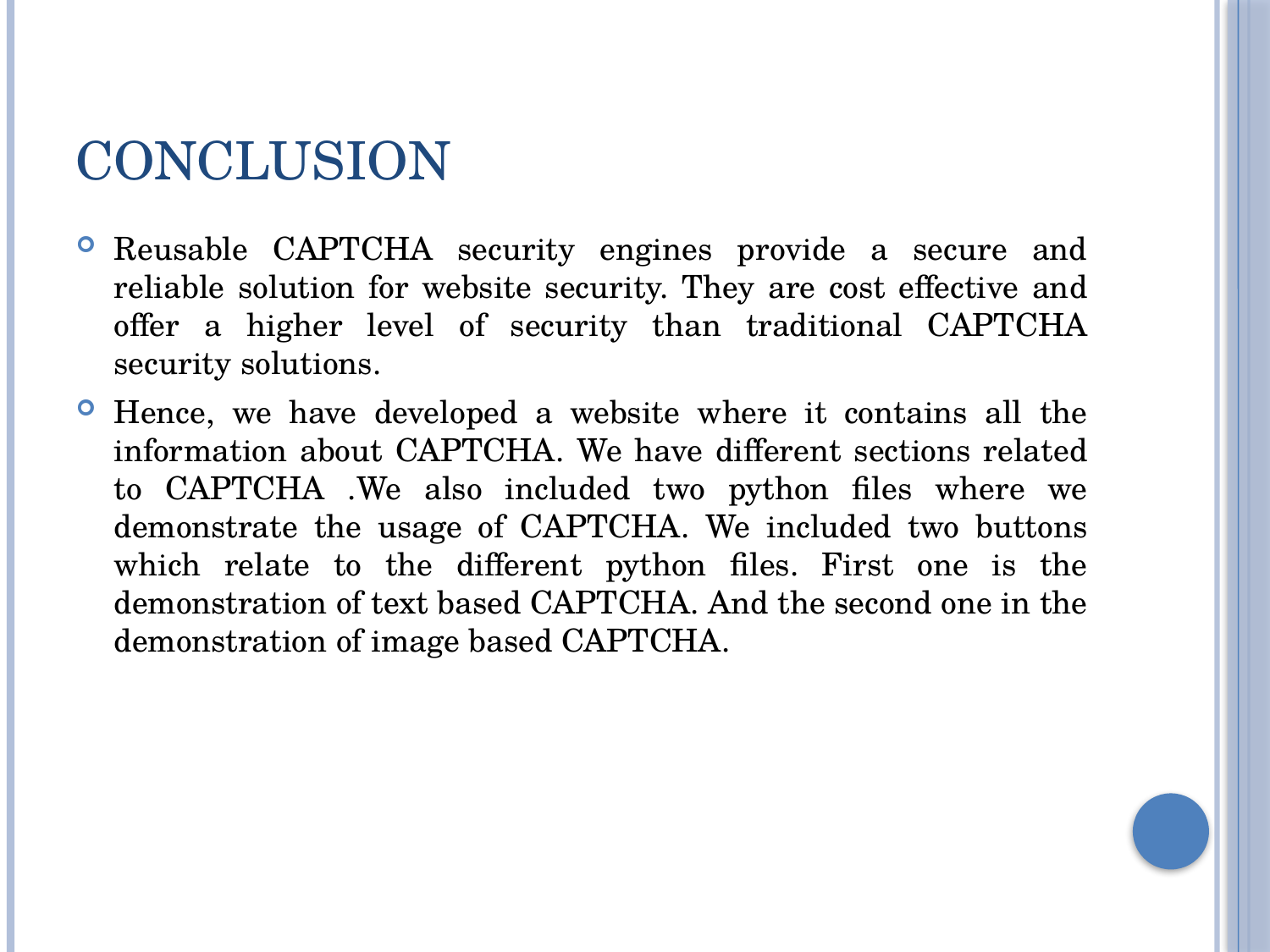

# Conclusion
Reusable CAPTCHA security engines provide a secure and reliable solution for website security. They are cost effective and offer a higher level of security than traditional CAPTCHA security solutions.
Hence, we have developed a website where it contains all the information about CAPTCHA. We have different sections related to CAPTCHA .We also included two python files where we demonstrate the usage of CAPTCHA. We included two buttons which relate to the different python files. First one is the demonstration of text based CAPTCHA. And the second one in the demonstration of image based CAPTCHA.